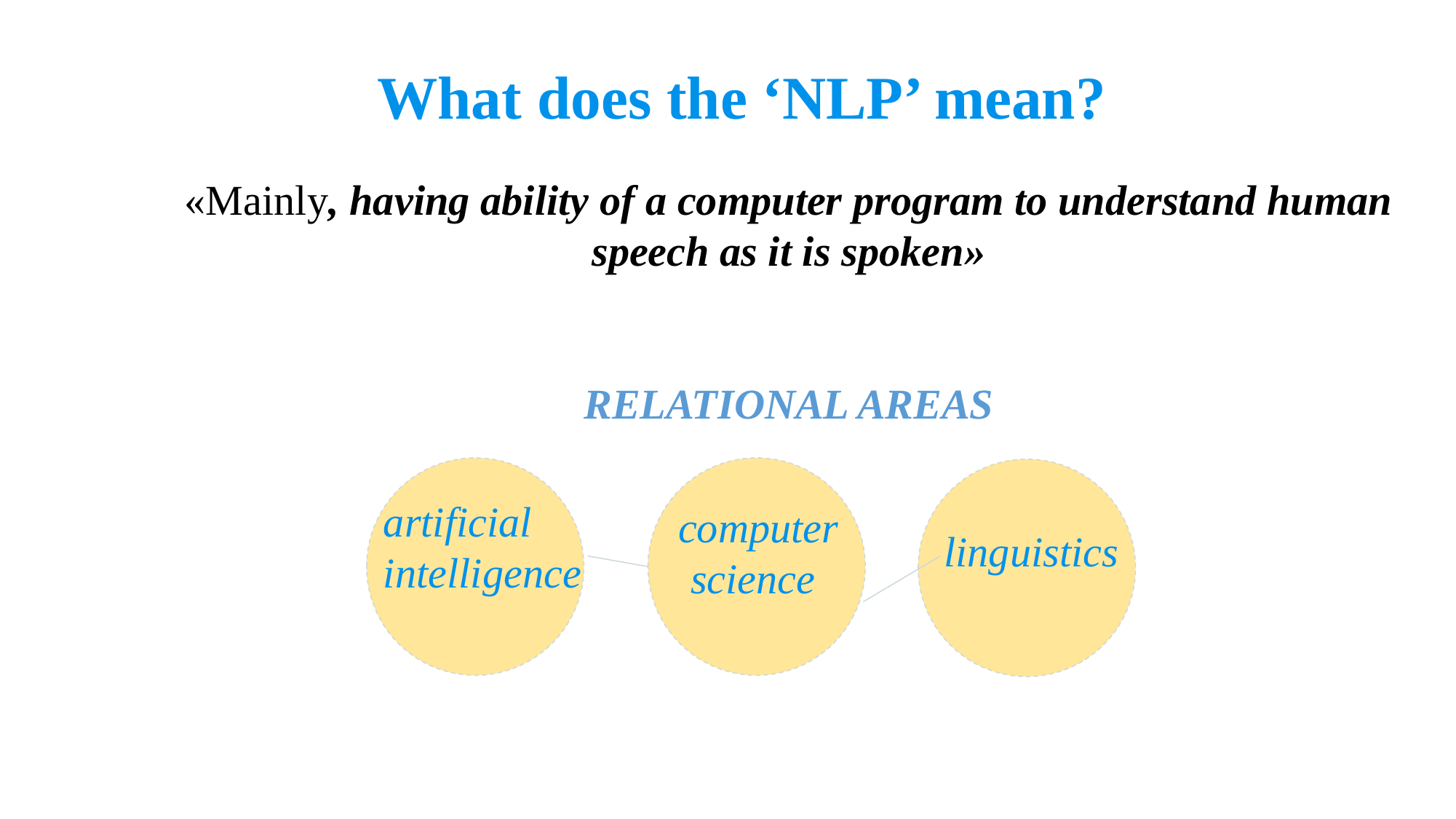

What does the ‘NLP’ mean?
«Mainly, having ability of a computer program to understand human speech as it is spoken»

RELATIONAL AREAS

artificial intelligence
computer science
linguistics